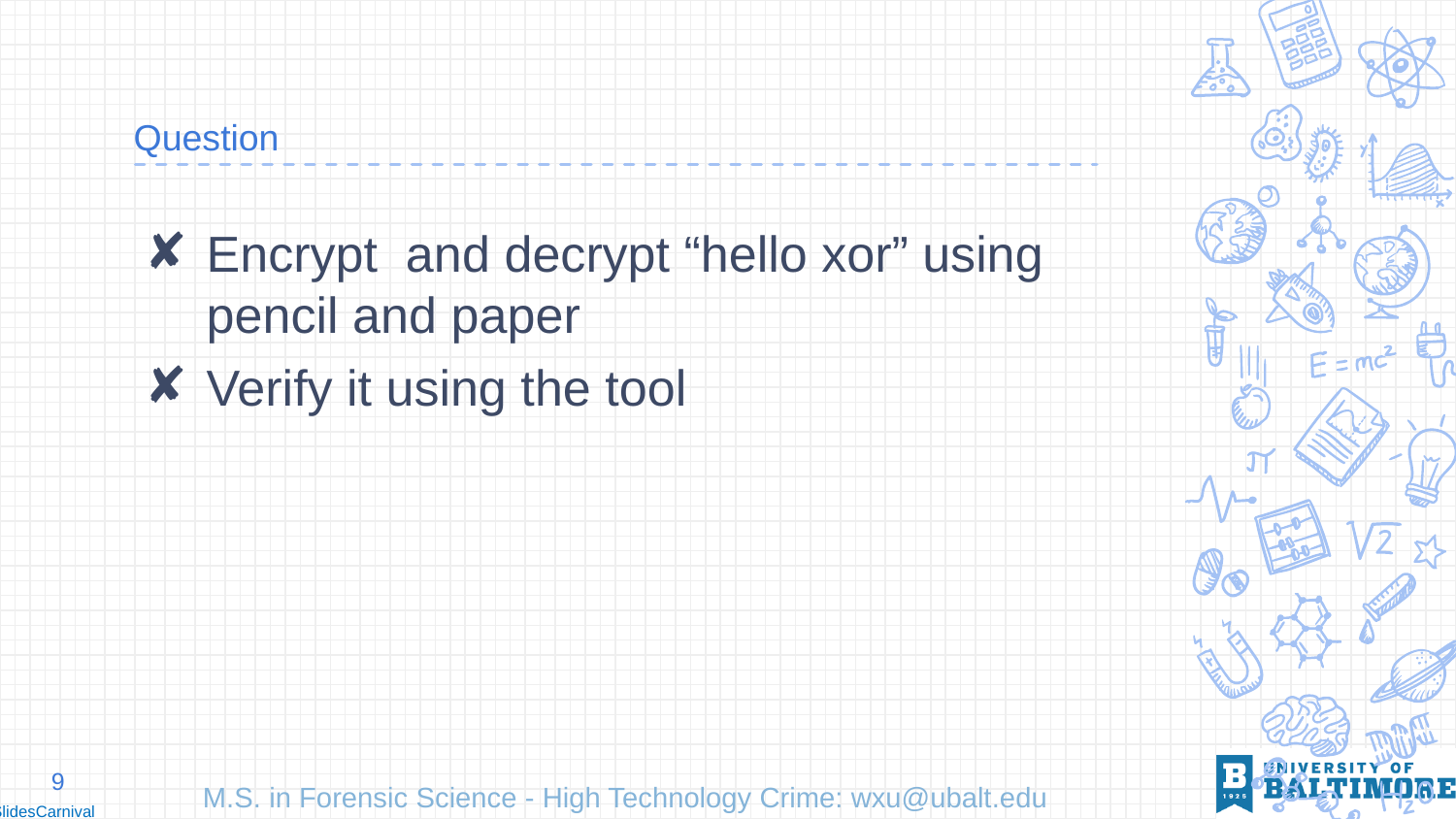

# Question
Encrypt  and decrypt “hello xor” using pencil and paper
Verify it using the tool
9